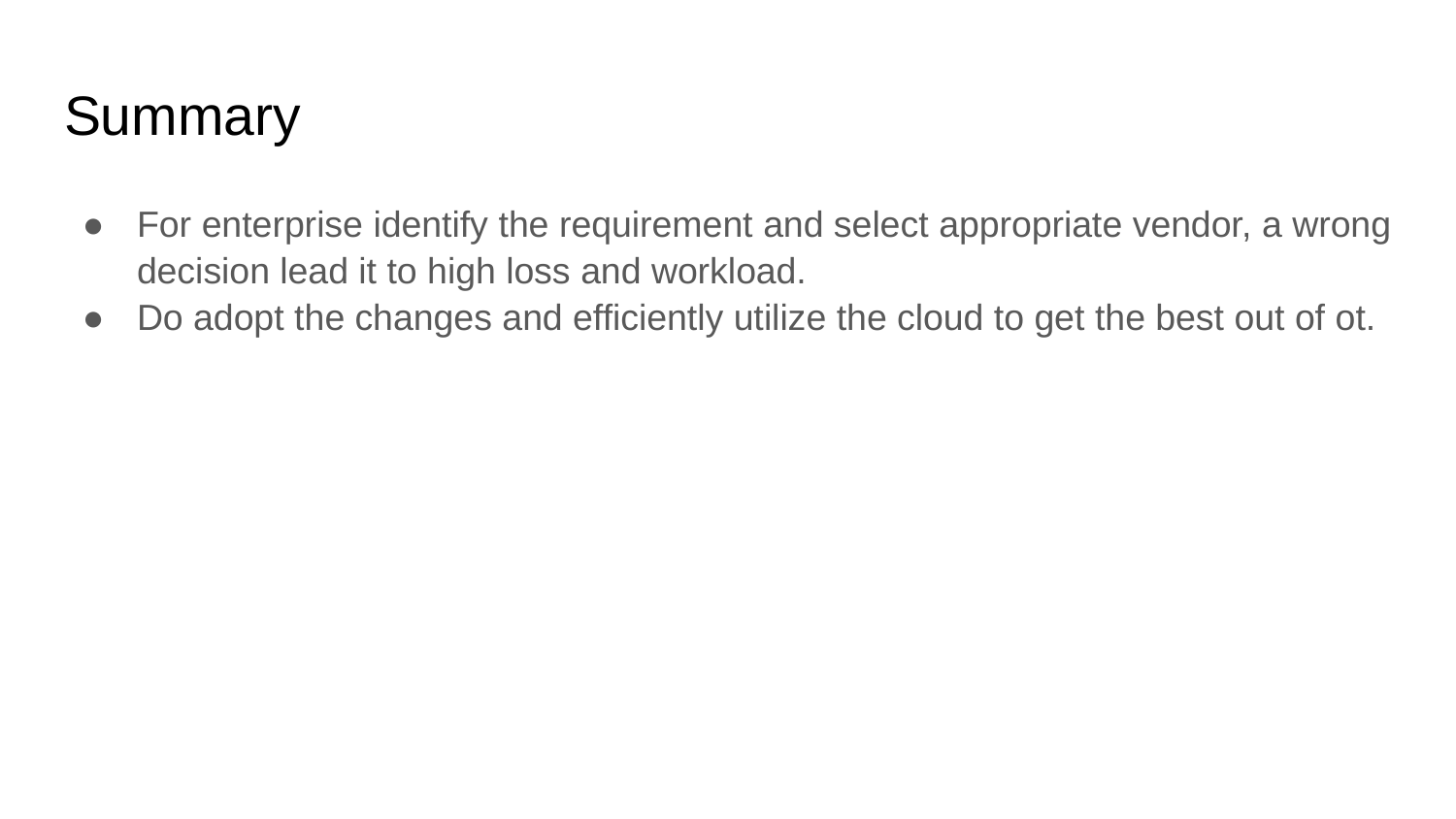

# Summary
For enterprise identify the requirement and select appropriate vendor, a wrong decision lead it to high loss and workload.
Do adopt the changes and efficiently utilize the cloud to get the best out of ot.